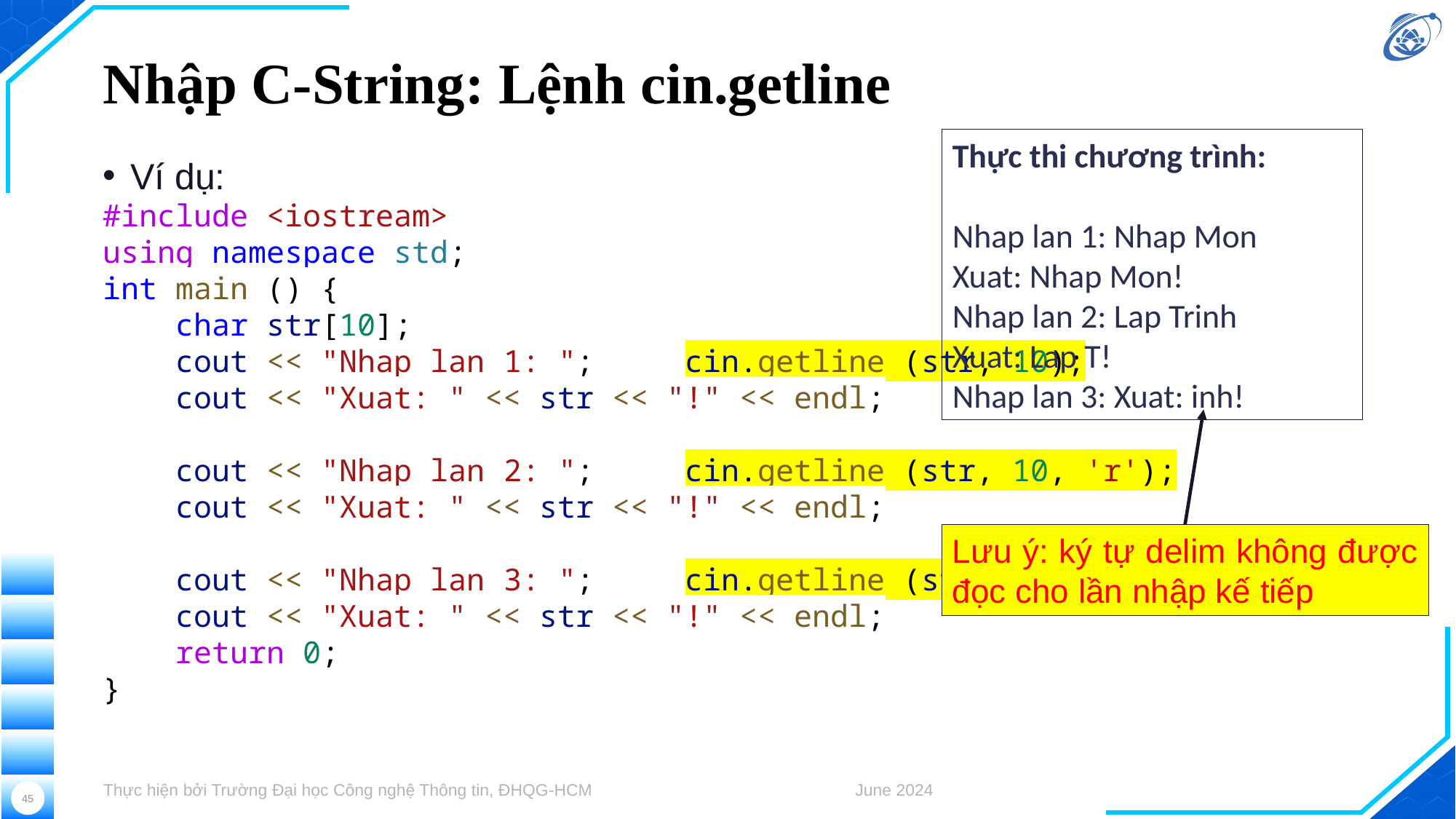

# Nhập C-String: Lệnh cin.getline
Thực thi chương trình:

Nhap lan 1: Nhap Mon
Xuat: Nhap Mon!
Nhap lan 2: Lap Trinh
Xuat: Lap T!
Nhap lan 3: Xuat: inh!
Ví dụ:
#include <iostream>
using namespace std;
int main () {
    char str[10];
    cout << "Nhap lan 1: ";     cin.getline (str, 10);
    cout << "Xuat: " << str << "!" << endl;
    cout << "Nhap lan 2: ";     cin.getline (str, 10, 'r');
    cout << "Xuat: " << str << "!" << endl;
    cout << "Nhap lan 3: ";     cin.getline (str, 10);
    cout << "Xuat: " << str << "!" << endl;
    return 0;
}
Lưu ý: ký tự delim không được đọc cho lần nhập kế tiếp
Thực hiện bởi Trường Đại học Công nghệ Thông tin, ĐHQG-HCM
June 2024
45